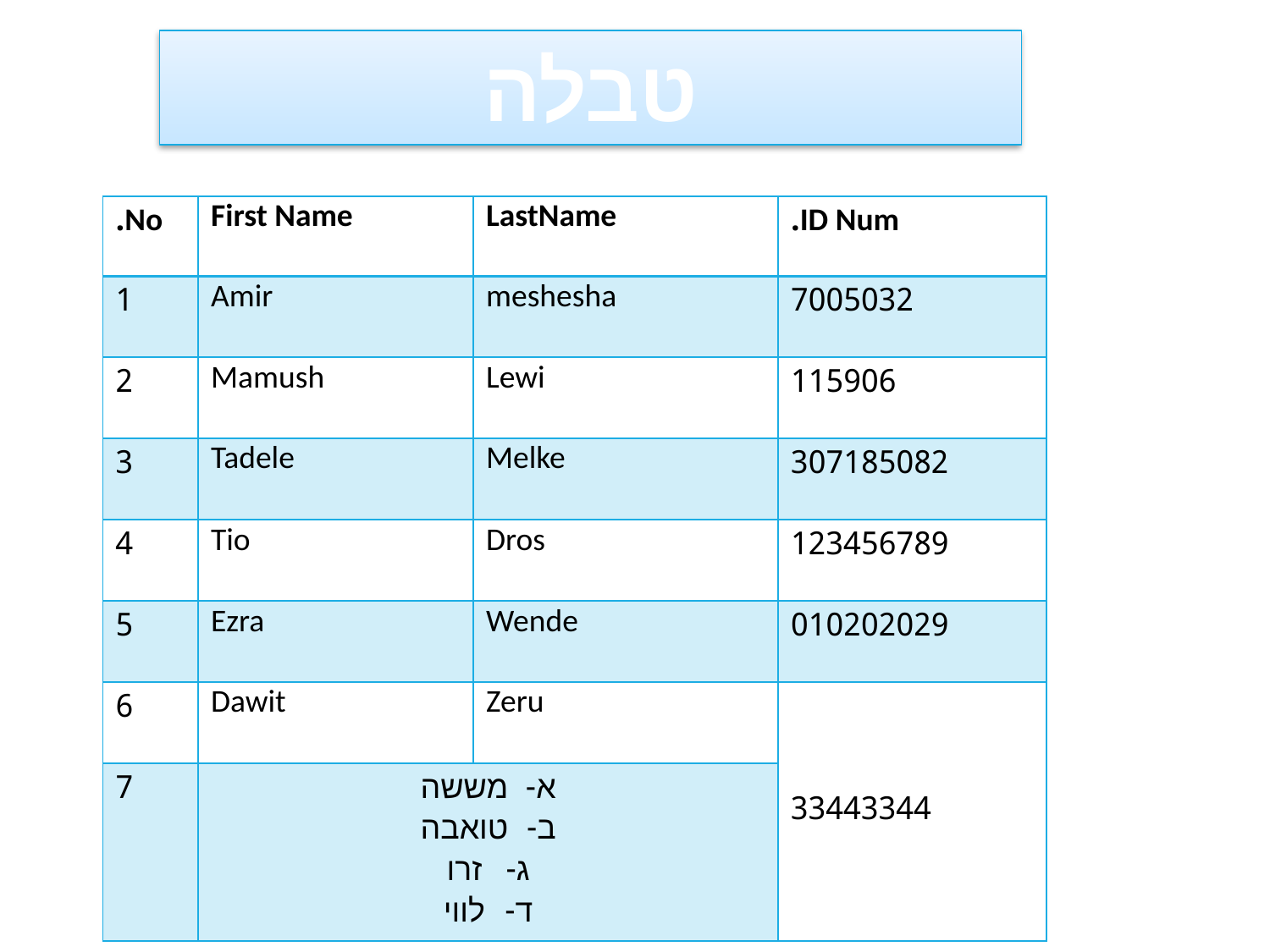

טבלה
| No. | First Name | LastName | ID Num. |
| --- | --- | --- | --- |
| 1 | Amir | meshesha | 7005032 |
| 2 | Mamush | Lewi | 115906 |
| 3 | Tadele | Melke | 307185082 |
| 4 | Tio | Dros | 123456789 |
| 5 | Ezra | Wende | 010202029 |
| 6 | Dawit | Zeru | 33443344 |
| 7 | מששה טואבה זרו לווי |  |  |